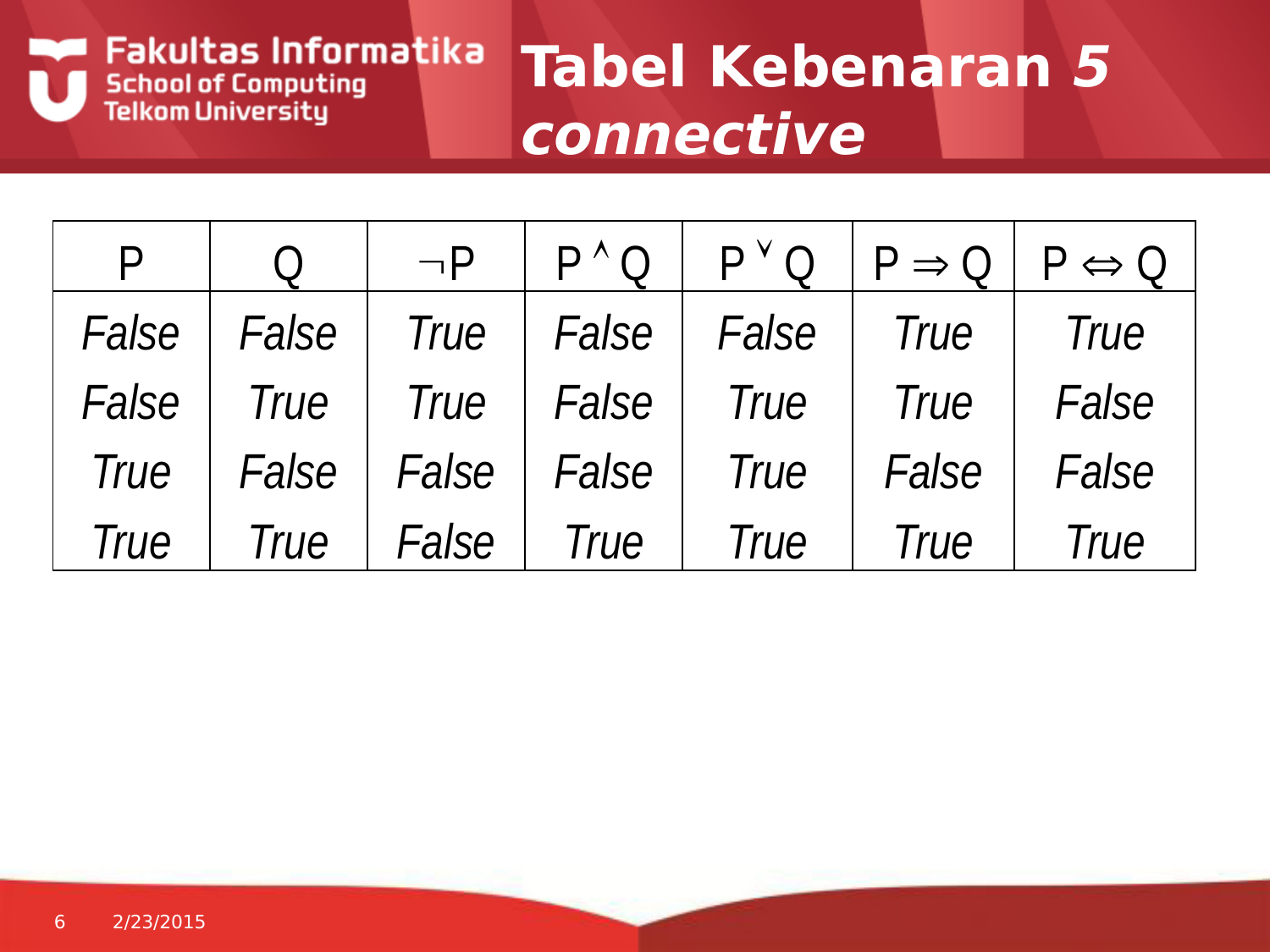

# Tabel Kebenaran 5 connective
| P | Q | ¬P | P ∧ Q | P ∨ Q | P ⇒ Q | P ⇔ Q |
| --- | --- | --- | --- | --- | --- | --- |
| False False True True | False True False True | True True False False | False False False True | False True True True | True True False True | True False False True |
6
2/23/2015